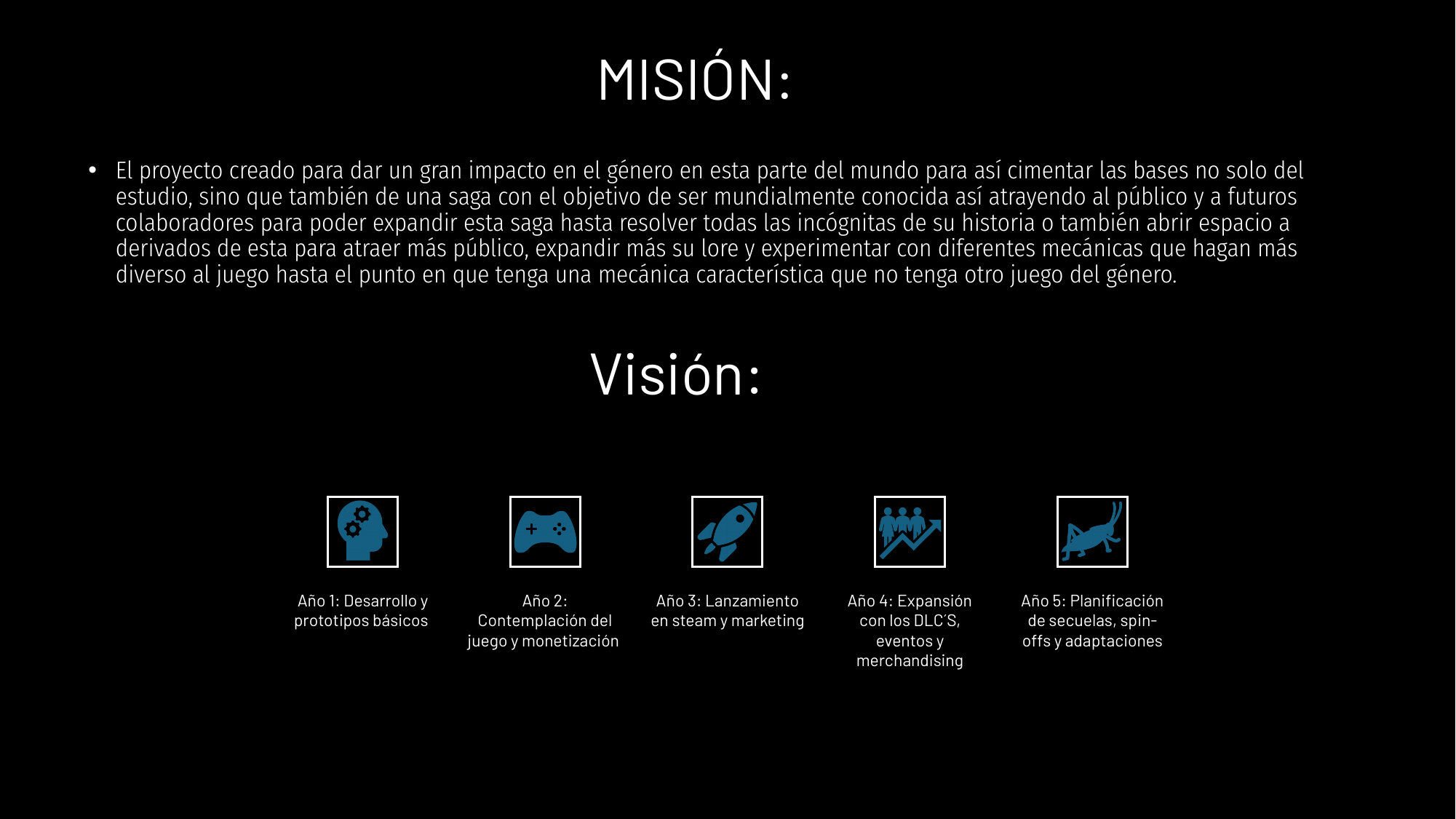

# MISIÓN:
El proyecto creado para dar un gran impacto en el género en esta parte del mundo para así cimentar las bases no solo del estudio, sino que también de una saga con el objetivo de ser mundialmente conocida así atrayendo al público y a futuros colaboradores para poder expandir esta saga hasta resolver todas las incógnitas de su historia o también abrir espacio a derivados de esta para atraer más público, expandir más su lore y experimentar con diferentes mecánicas que hagan más diverso al juego hasta el punto en que tenga una mecánica característica que no tenga otro juego del género.​

Visión:
Año 1: Desarrollo y prototipos básicos ​
Año 2: Contemplación del juego y monetización ​
Año 3: Lanzamiento en steam y marketing ​
Año 4: Expansión con los DLC´S, eventos y merchandising​
Año 5: Planificación de secuelas, spin-offs y adaptaciones​